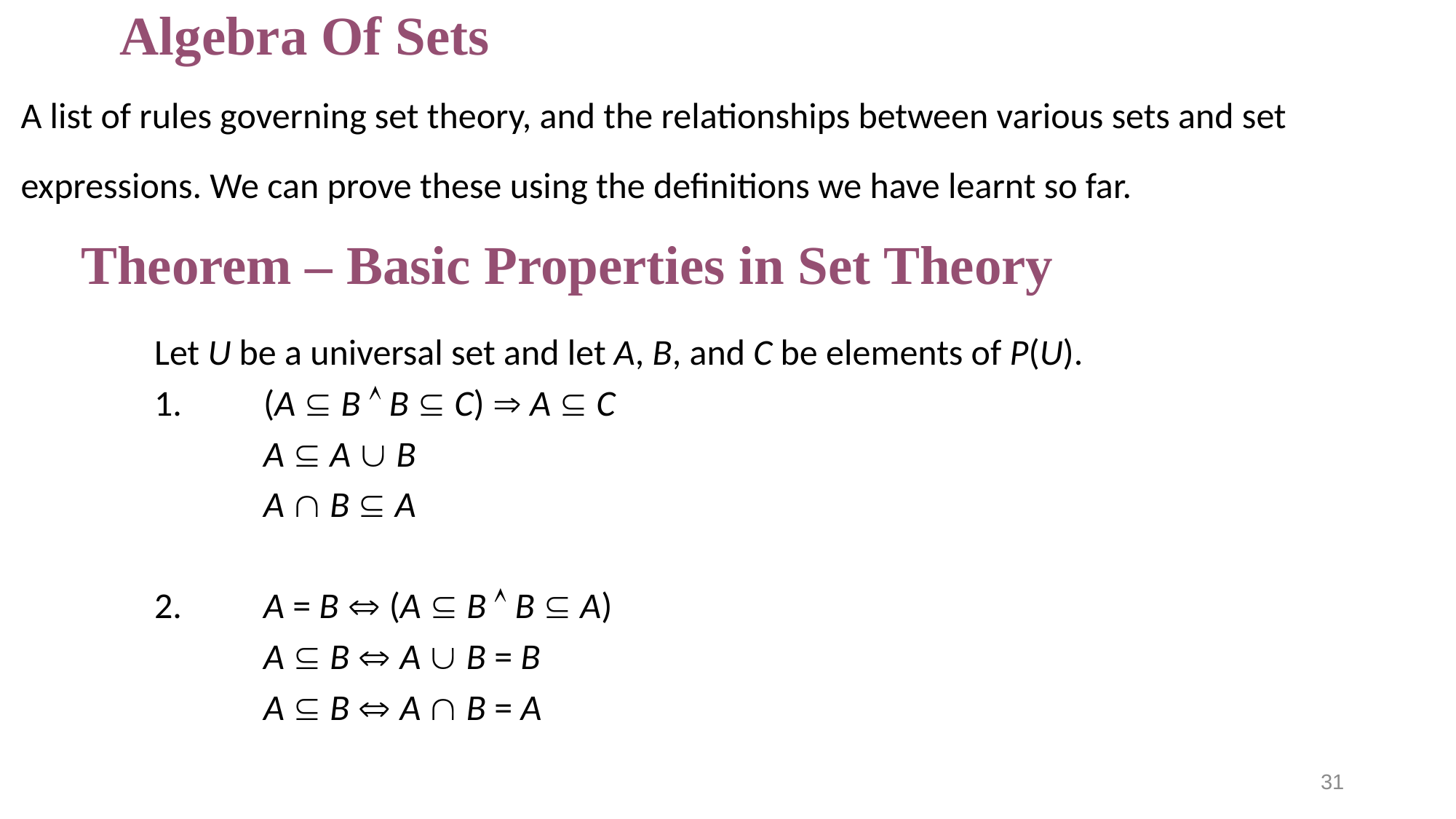

Algebra Of Sets
A list of rules governing set theory, and the relationships between various sets and set expressions. We can prove these using the definitions we have learnt so far.
# Theorem – Basic Properties in Set Theory
Let U be a universal set and let A, B, and C be elements of P(U).
1.	(A ⊆ B ∧ B ⊆ C) ⇒ A ⊆ C
	A ⊆ A ∪ B
	A ∩ B ⊆ A

2.	A = B ⇔ (A ⊆ B ∧ B ⊆ A)
	A ⊆ B ⇔ A ∪ B = B
	A ⊆ B ⇔ A ∩ B = A
31